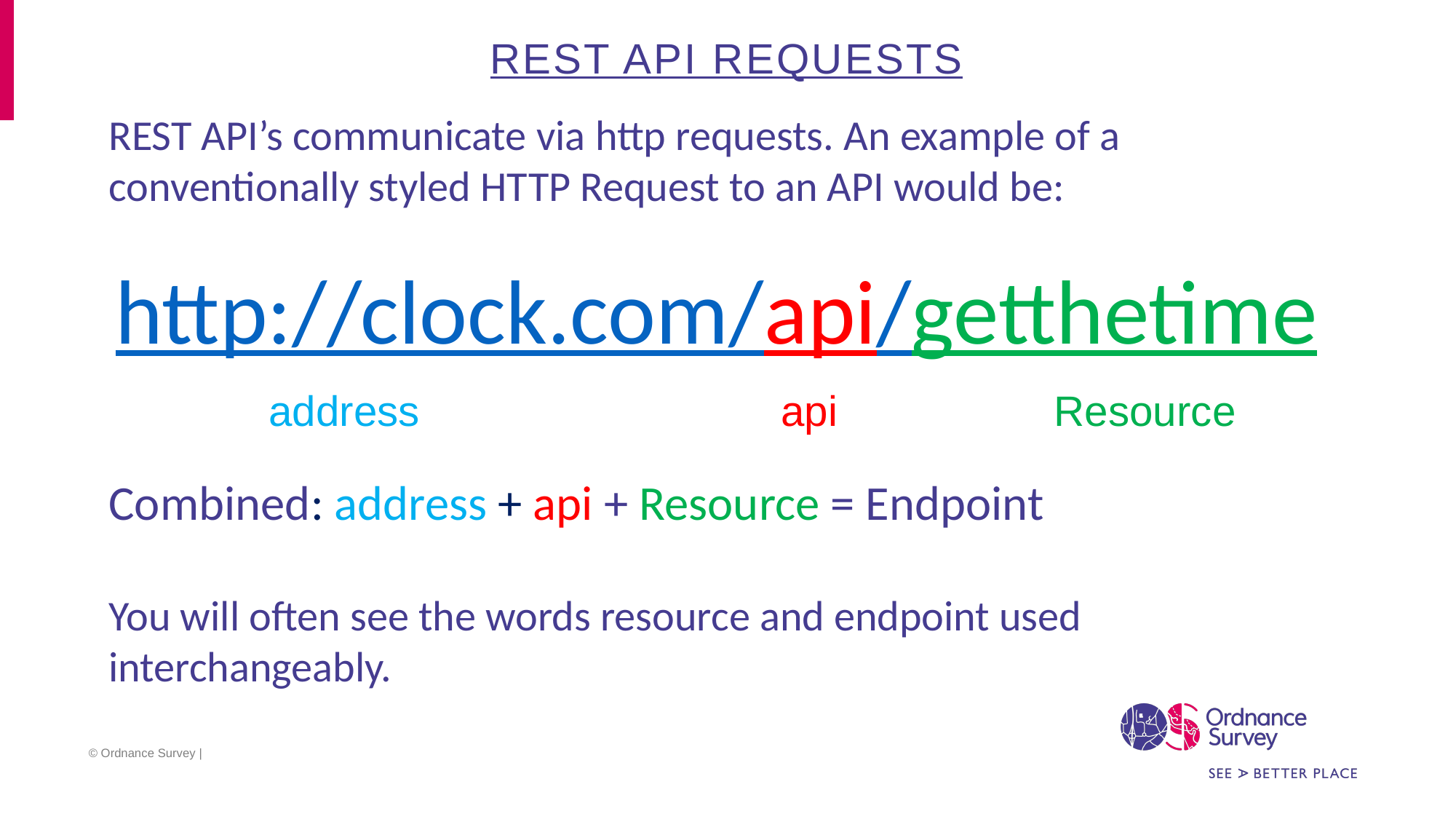

# Rest API Requests
REST API’s communicate via http requests. An example of a conventionally styled HTTP Request to an API would be:

http://clock.com/api/getthetime

Combined: address + api + Resource = Endpoint

You will often see the words resource and endpoint used interchangeably.
address
api
Resource